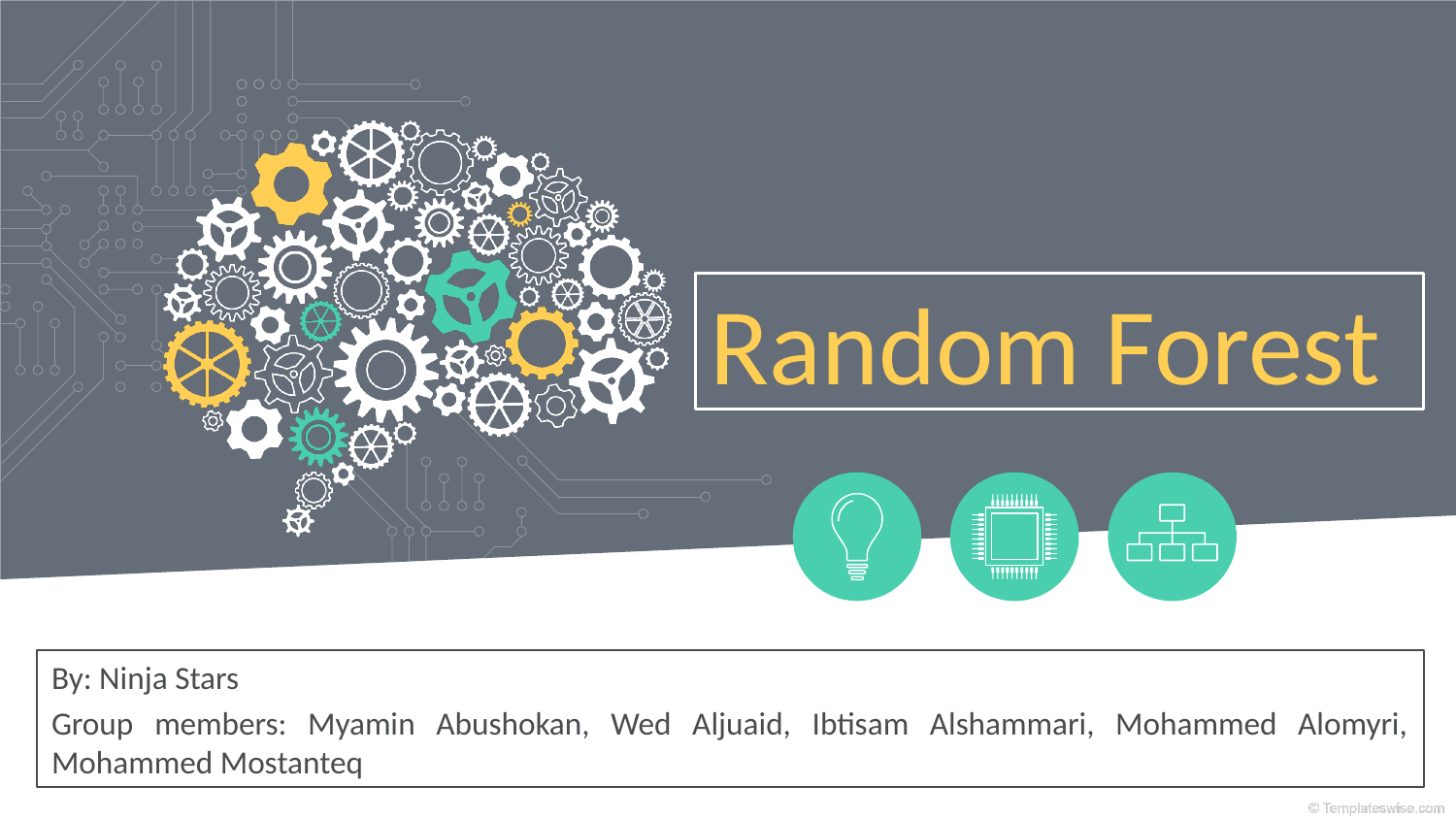

© Templateswise.com
# Random Forest
By: Ninja Stars
Group members: Myamin Abushokan, Wed Aljuaid, Ibtisam Alshammari, Mohammed Alomyri, Mohammed Mostanteq